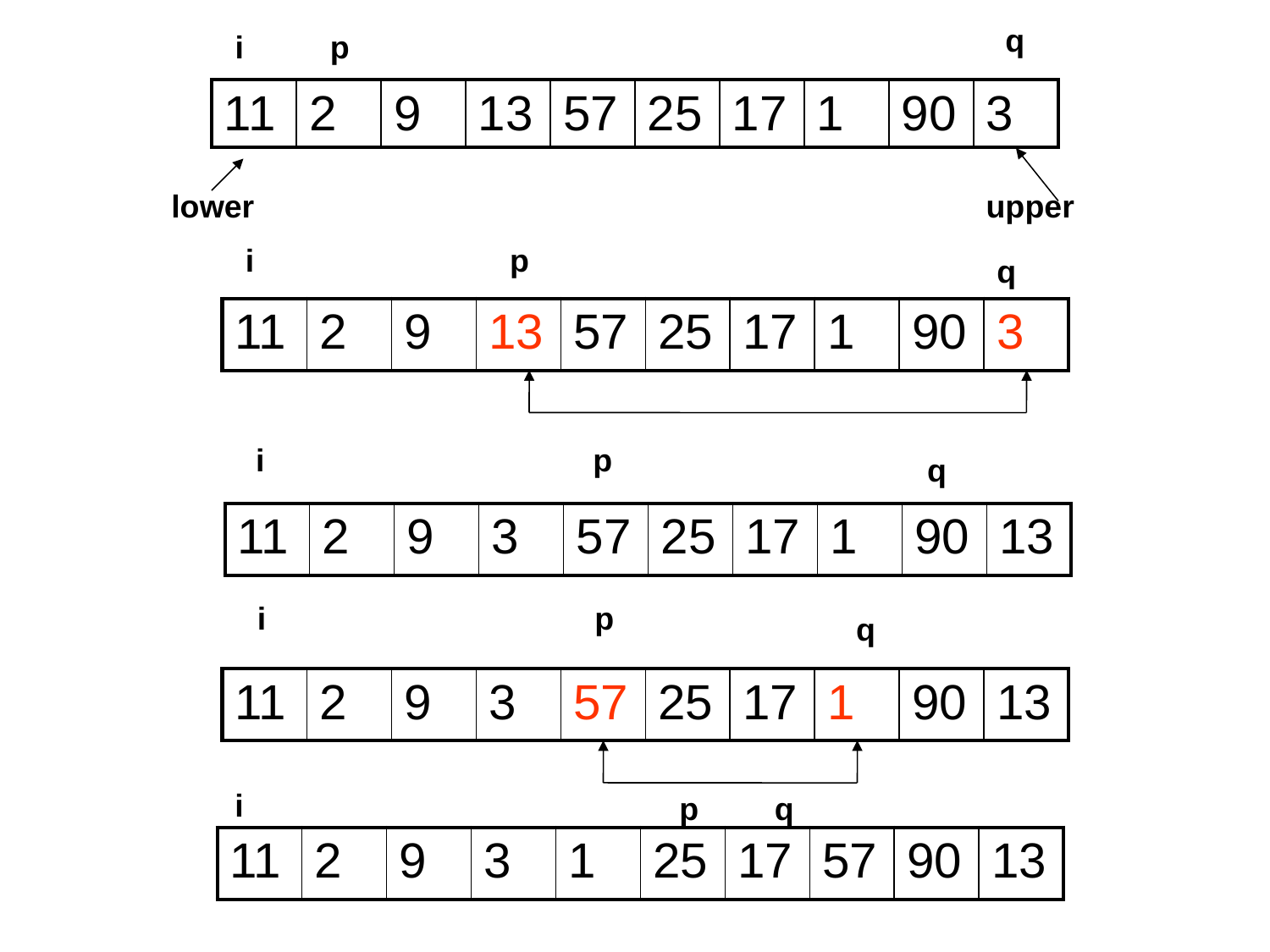

q
i
p

| 11 | 2 | 9 | 13 | 57 | 25 | 17 | 1 | 90 | 3 |
| --- | --- | --- | --- | --- | --- | --- | --- | --- | --- |

lower
upper
i
p
q
| 11 | 2 | 9 | 13 | 57 | 25 | 17 | 1 | 90 | 3 |
| --- | --- | --- | --- | --- | --- | --- | --- | --- | --- |

i
p
q
| 11 | 2 | 9 | 3 | 57 | 25 | 17 | 1 | 90 | 13 |
| --- | --- | --- | --- | --- | --- | --- | --- | --- | --- |
i
p
q
| 11 | 2 | 9 | 3 | 57 | 25 | 17 | 1 | 90 | 13 |
| --- | --- | --- | --- | --- | --- | --- | --- | --- | --- |

i

p
q
| 11 | 2 | 9 | 3 | 1 | 25 | 17 | 57 | 90 | 13 |
| --- | --- | --- | --- | --- | --- | --- | --- | --- | --- |